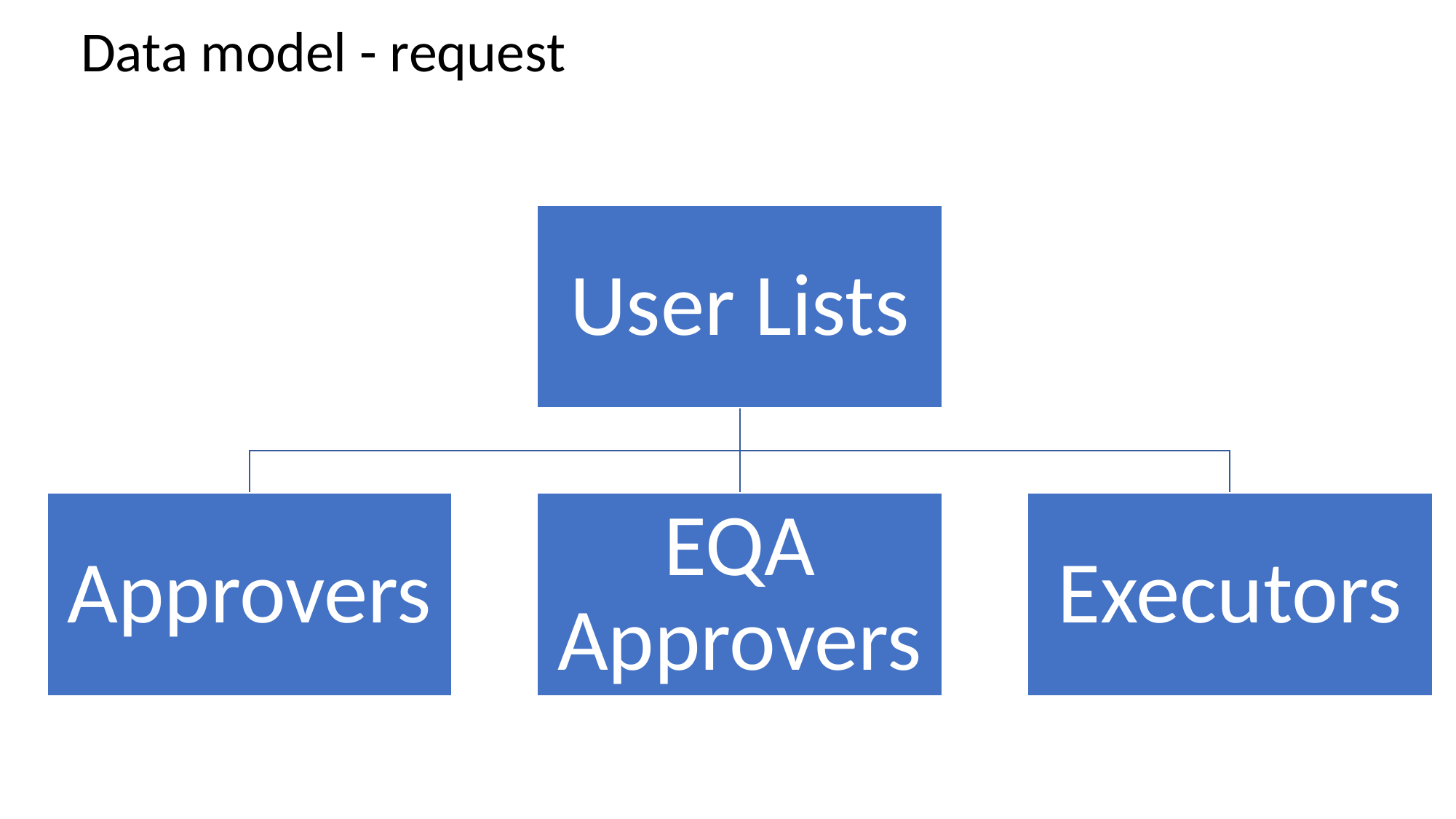

Data model - request
User Lists
Approvers
EQA Approvers
Executors